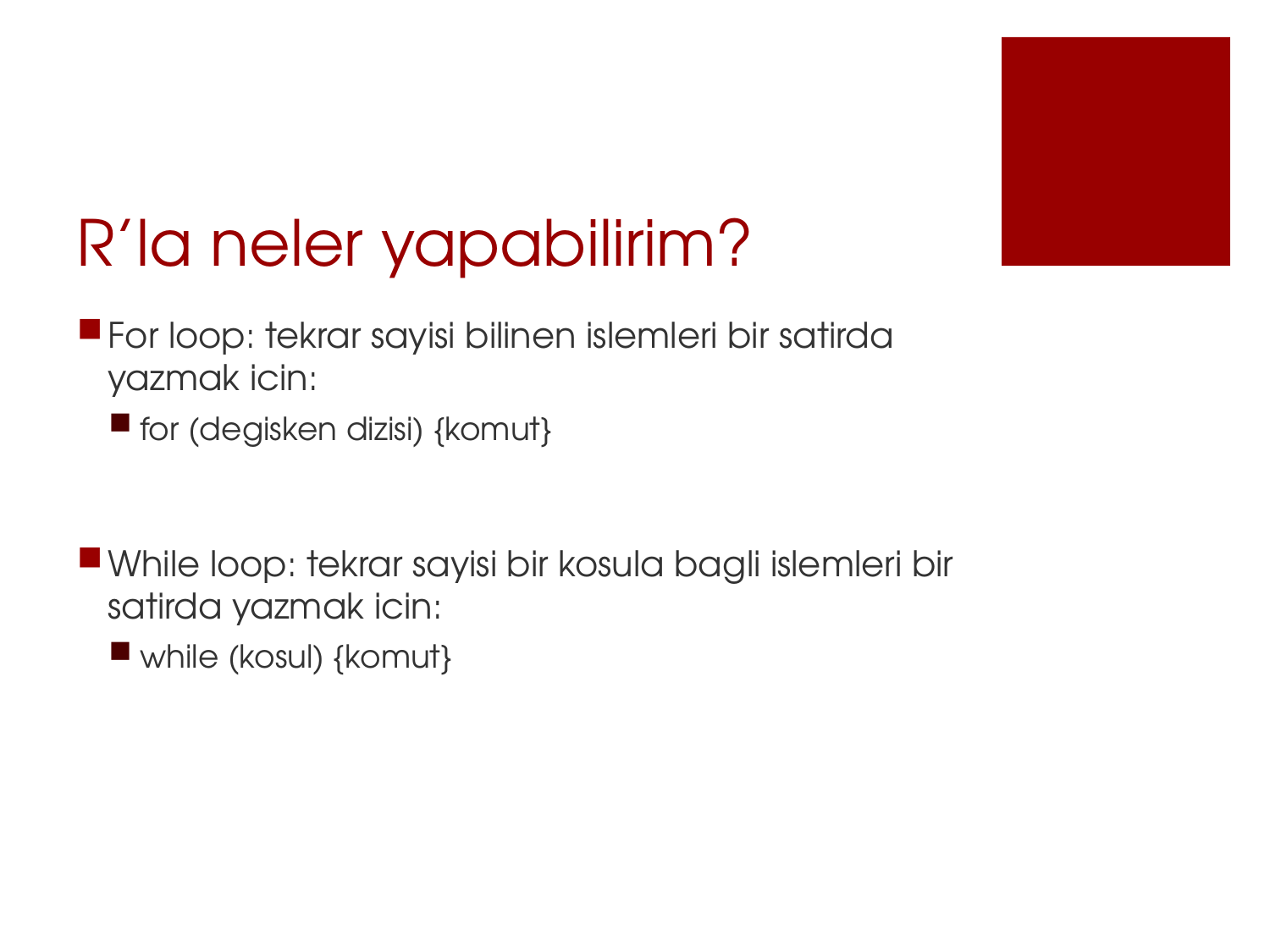

# R’la neler yapabilirim?
For loop: tekrar sayisi bilinen islemleri bir satirda yazmak icin:
for (degisken dizisi) {komut}

While loop: tekrar sayisi bir kosula bagli islemleri bir satirda yazmak icin:
while (kosul) {komut}